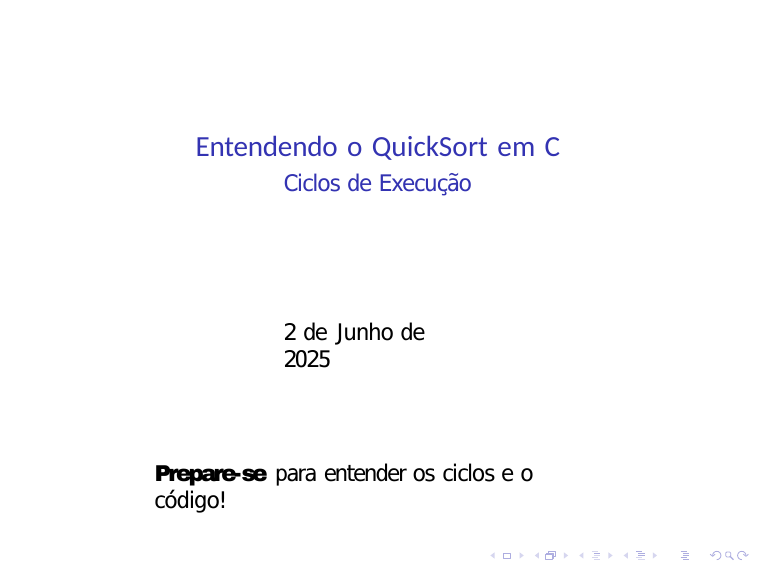

Entendendo o QuickSort em C
Ciclos de Execução
2 de Junho de 2025
Prepare-se para entender os ciclos e o código!